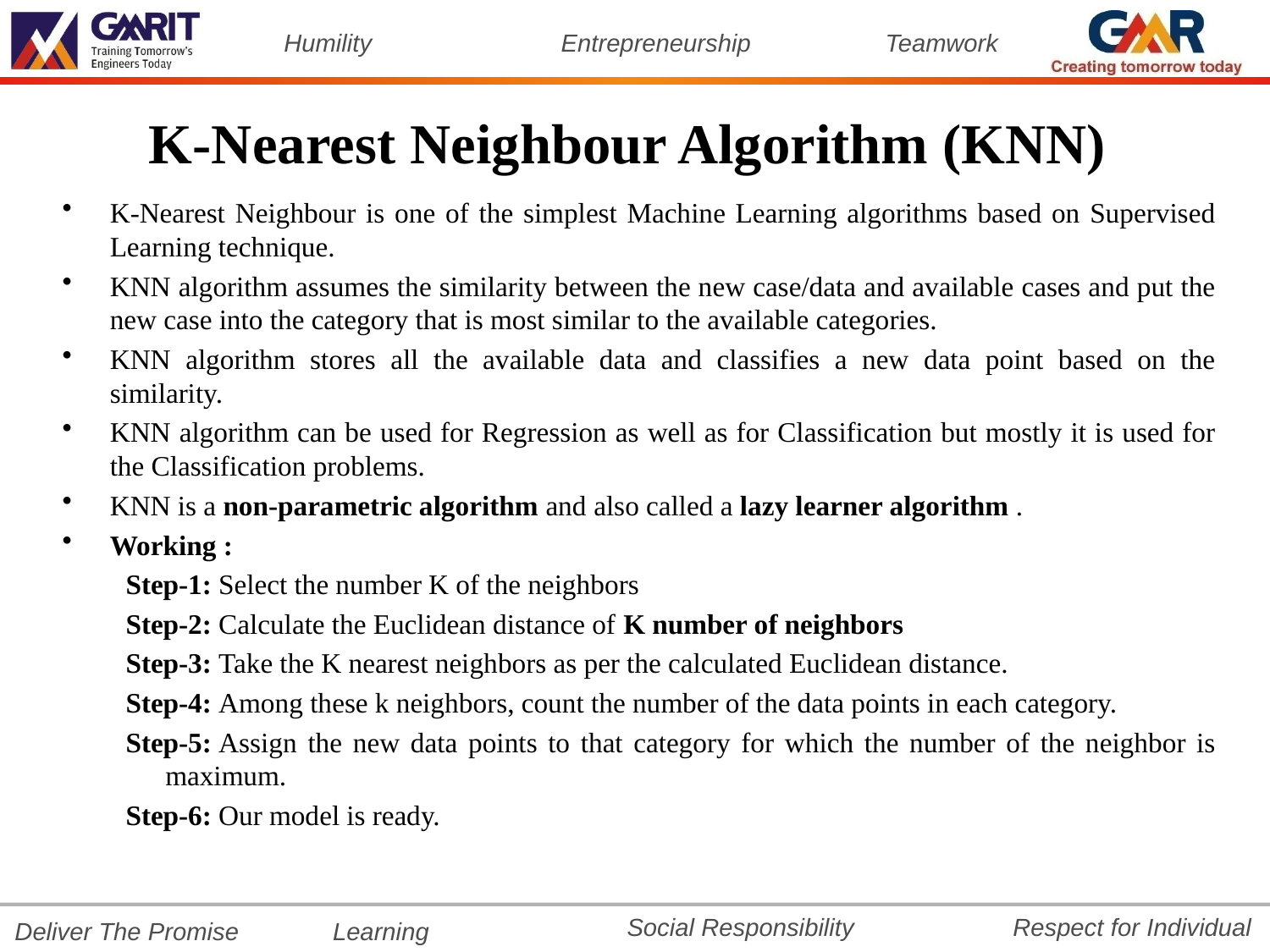

# K-Nearest Neighbour Algorithm (KNN)
K-Nearest Neighbour is one of the simplest Machine Learning algorithms based on Supervised Learning technique.
KNN algorithm assumes the similarity between the new case/data and available cases and put the new case into the category that is most similar to the available categories.
KNN algorithm stores all the available data and classifies a new data point based on the similarity.
KNN algorithm can be used for Regression as well as for Classification but mostly it is used for the Classification problems.
KNN is a non-parametric algorithm and also called a lazy learner algorithm .
Working :
Step-1: Select the number K of the neighbors
Step-2: Calculate the Euclidean distance of K number of neighbors
Step-3: Take the K nearest neighbors as per the calculated Euclidean distance.
Step-4: Among these k neighbors, count the number of the data points in each category.
Step-5: Assign the new data points to that category for which the number of the neighbor is maximum.
Step-6: Our model is ready.